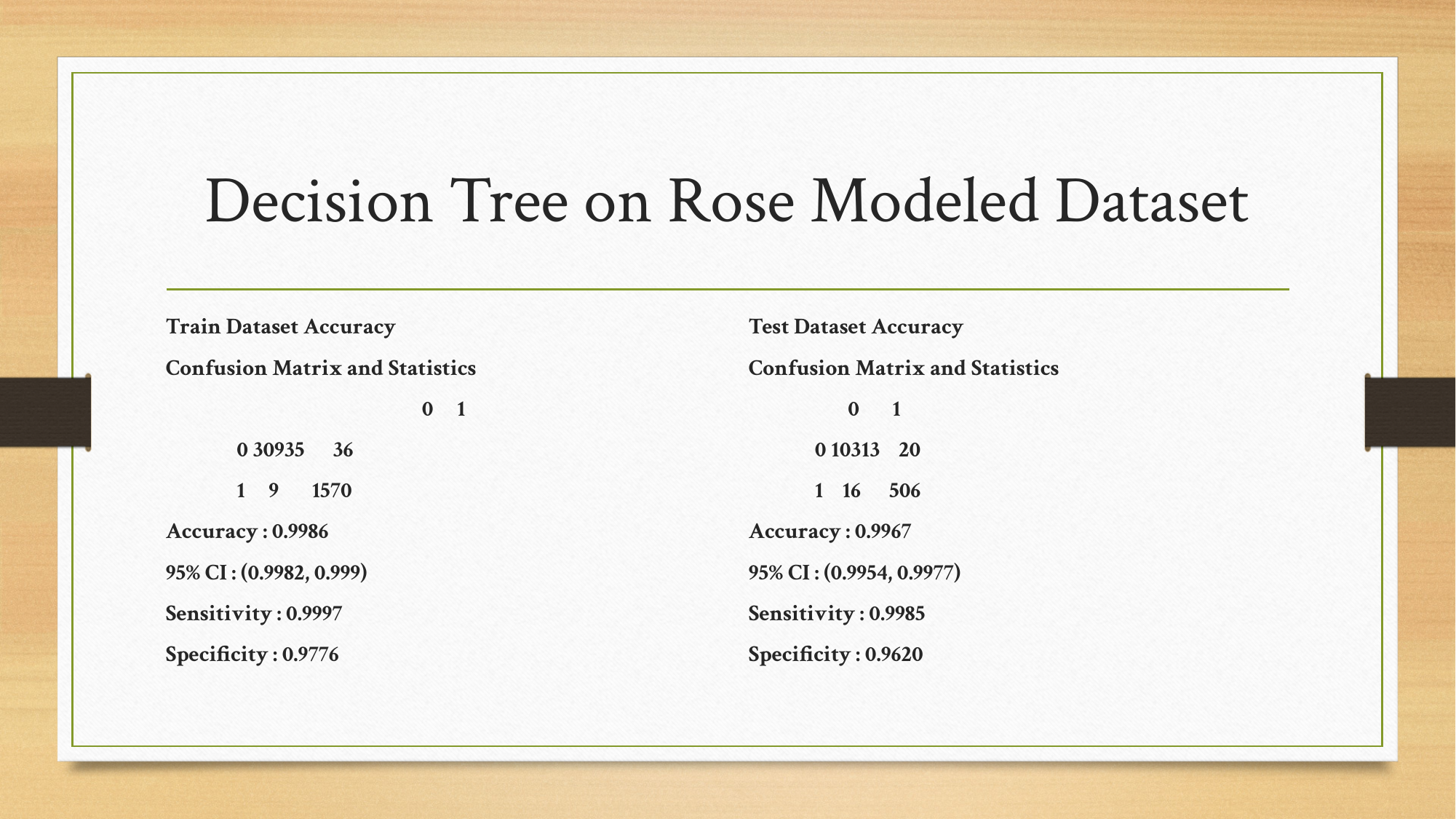

# Decision Tree on Rose Modeled Dataset
Train Dataset Accuracy
Confusion Matrix and Statistics
		        0     1
               0 30935      36
               1     9       1570
Accuracy : 0.9986
95% CI : (0.9982, 0.999)
Sensitivity : 0.9997
Specificity : 0.9776
Test Dataset Accuracy
Confusion Matrix and Statistics
                     0       1
              0 10313    20
              1    16      506
Accuracy : 0.9967
95% CI : (0.9954, 0.9977)
Sensitivity : 0.9985
Specificity : 0.9620